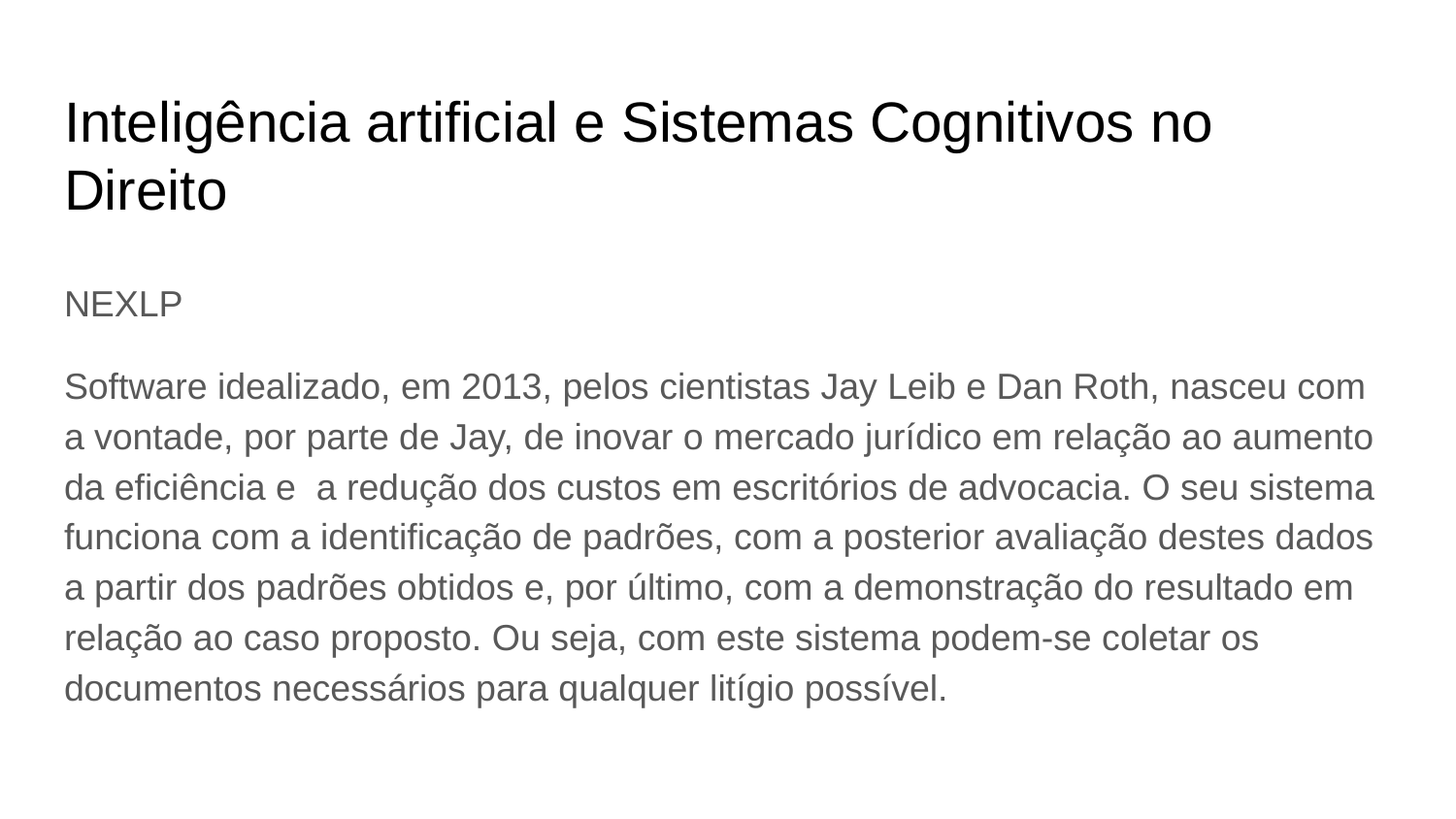

# Inteligência artificial e Sistemas Cognitivos no Direito

NEXLP
Software idealizado, em 2013, pelos cientistas Jay Leib e Dan Roth, nasceu com a vontade, por parte de Jay, de inovar o mercado jurídico em relação ao aumento da eficiência e  a redução dos custos em escritórios de advocacia. O seu sistema funciona com a identificação de padrões, com a posterior avaliação destes dados a partir dos padrões obtidos e, por último, com a demonstração do resultado em relação ao caso proposto. Ou seja, com este sistema podem-se coletar os documentos necessários para qualquer litígio possível.